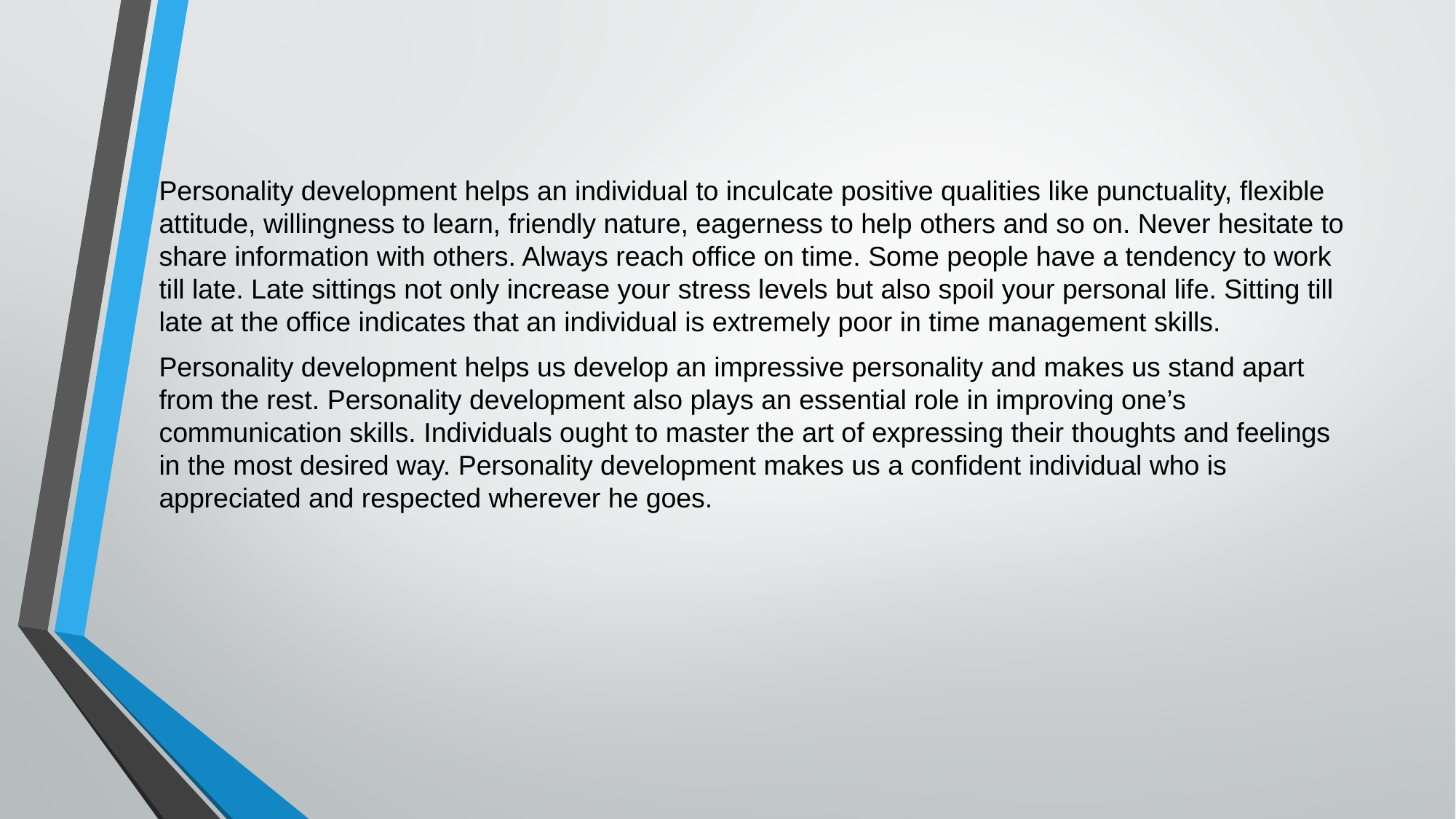

Personality development helps an individual to inculcate positive qualities like punctuality, flexible attitude, willingness to learn, friendly nature, eagerness to help others and so on. Never hesitate to share information with others. Always reach office on time. Some people have a tendency to work till late. Late sittings not only increase your stress levels but also spoil your personal life. Sitting till late at the office indicates that an individual is extremely poor in time management skills.
Personality development helps us develop an impressive personality and makes us stand apart from the rest. Personality development also plays an essential role in improving one’s communication skills. Individuals ought to master the art of expressing their thoughts and feelings in the most desired way. Personality development makes us a confident individual who is appreciated and respected wherever he goes.